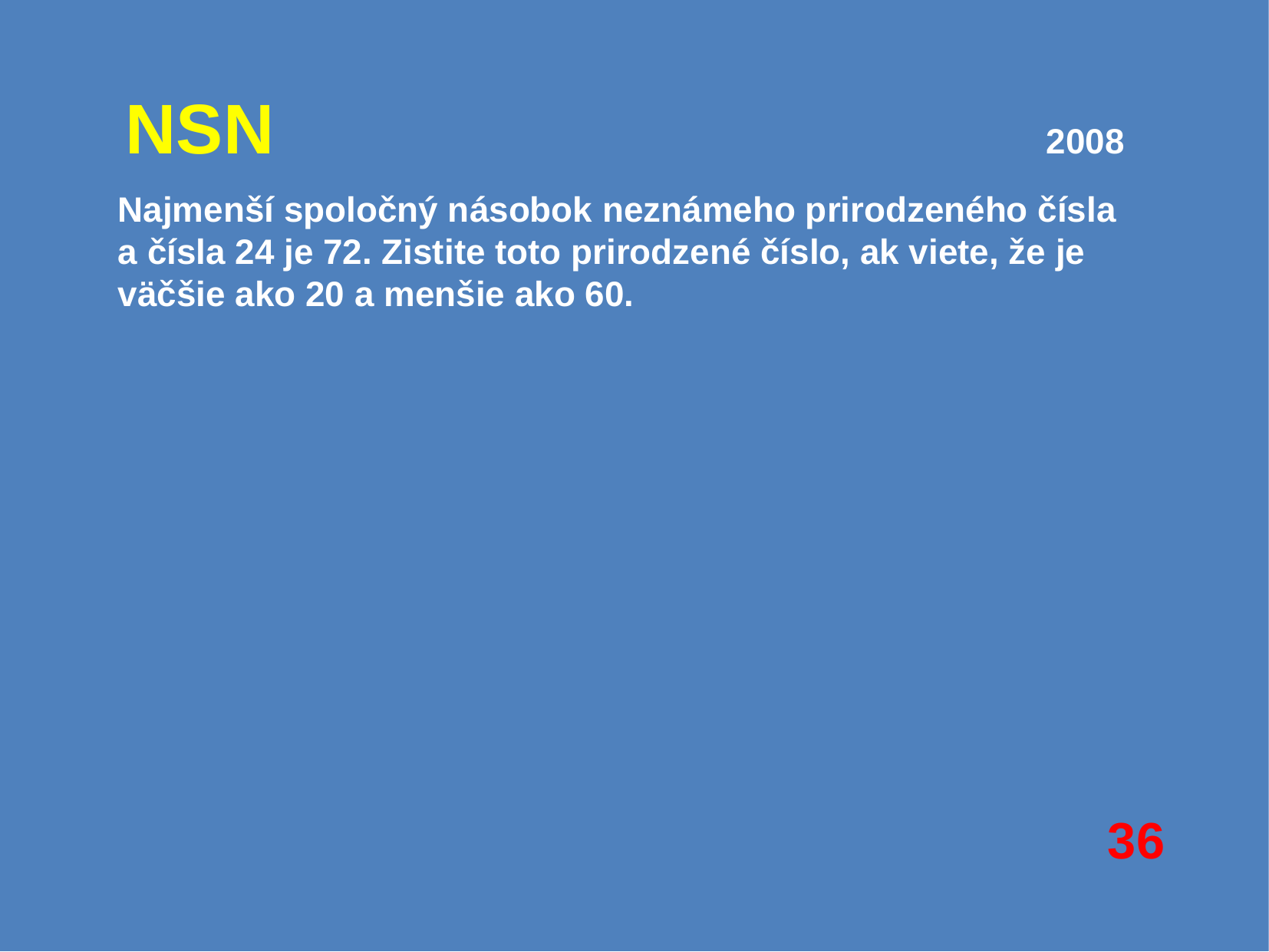

NSN							2008
Najmenší spoločný násobok neznámeho prirodzeného čísla a čísla 24 je 72. Zistite toto prirodzené číslo, ak viete, že je väčšie ako 20 a menšie ako 60.
36